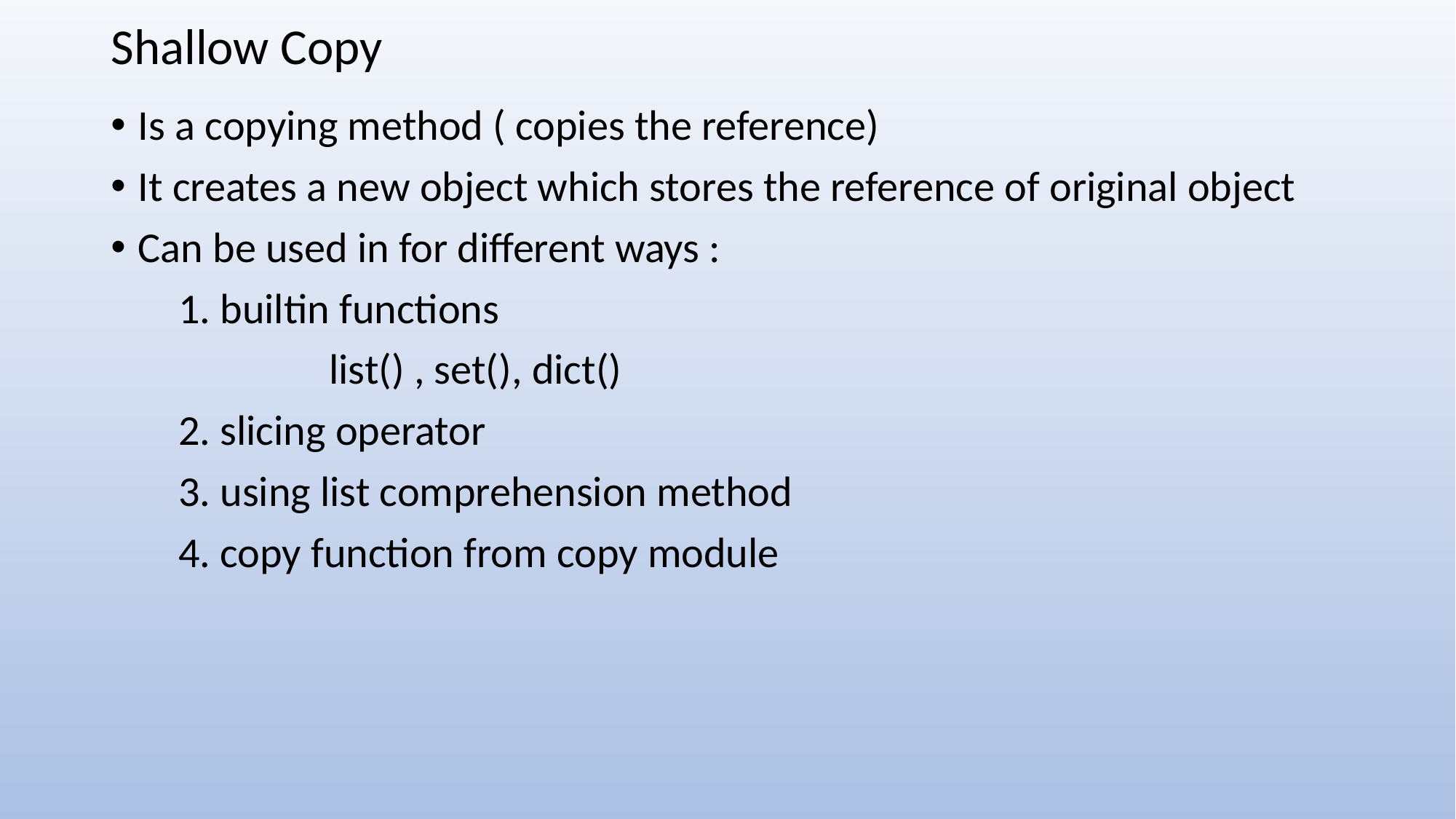

# Shallow Copy
Is a copying method ( copies the reference)
It creates a new object which stores the reference of original object
Can be used in for different ways :
       1. builtin functions
		list() , set(), dict()
       2. slicing operator
       3. using list comprehension method
       4. copy function from copy module